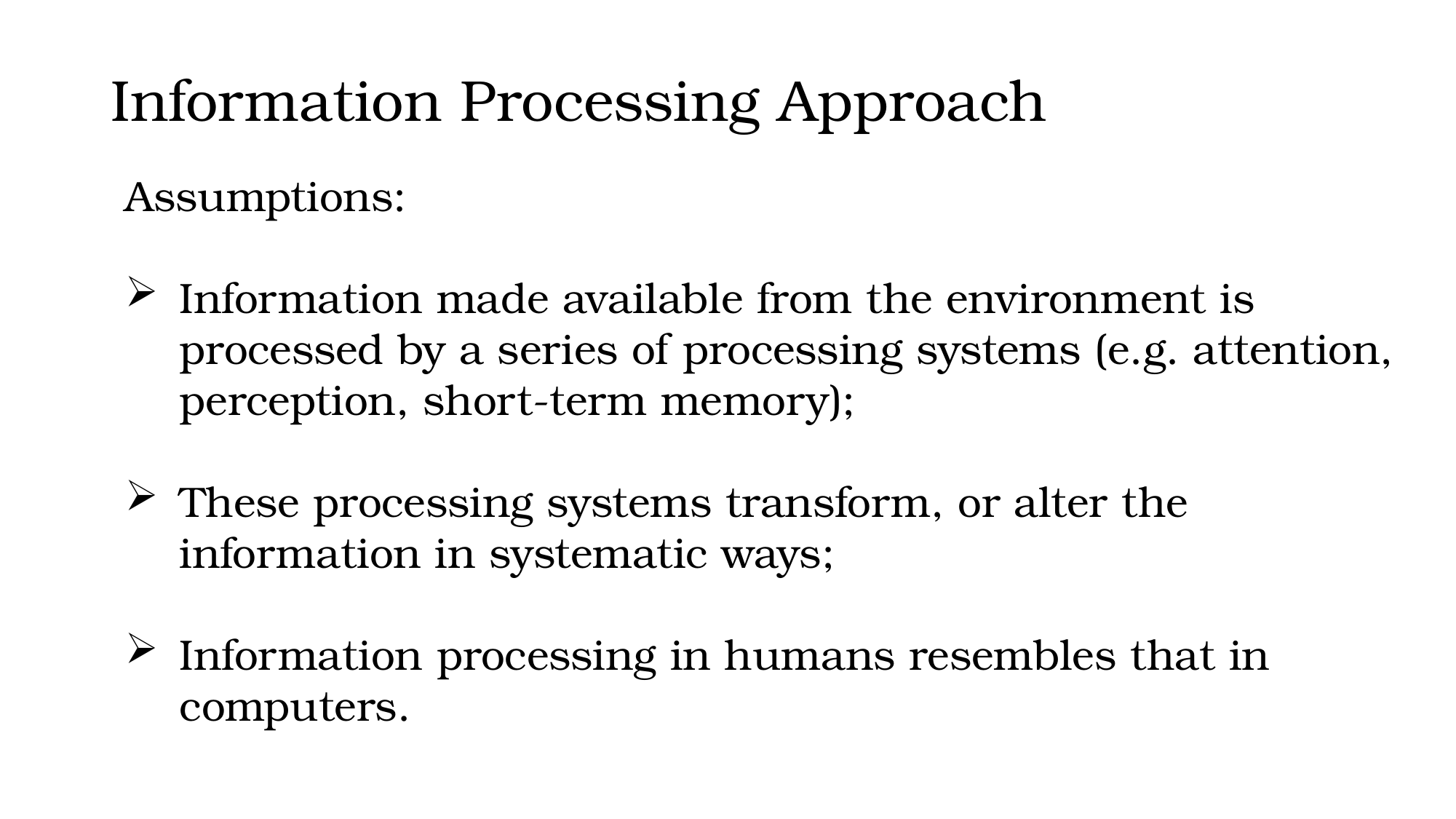

# Information Processing Approach
Assumptions:

Information made available from the environment is processed by a series of processing systems (e.g. attention, perception, short-term memory);

These processing systems transform, or alter the information in systematic ways;

Information processing in humans resembles that in computers.